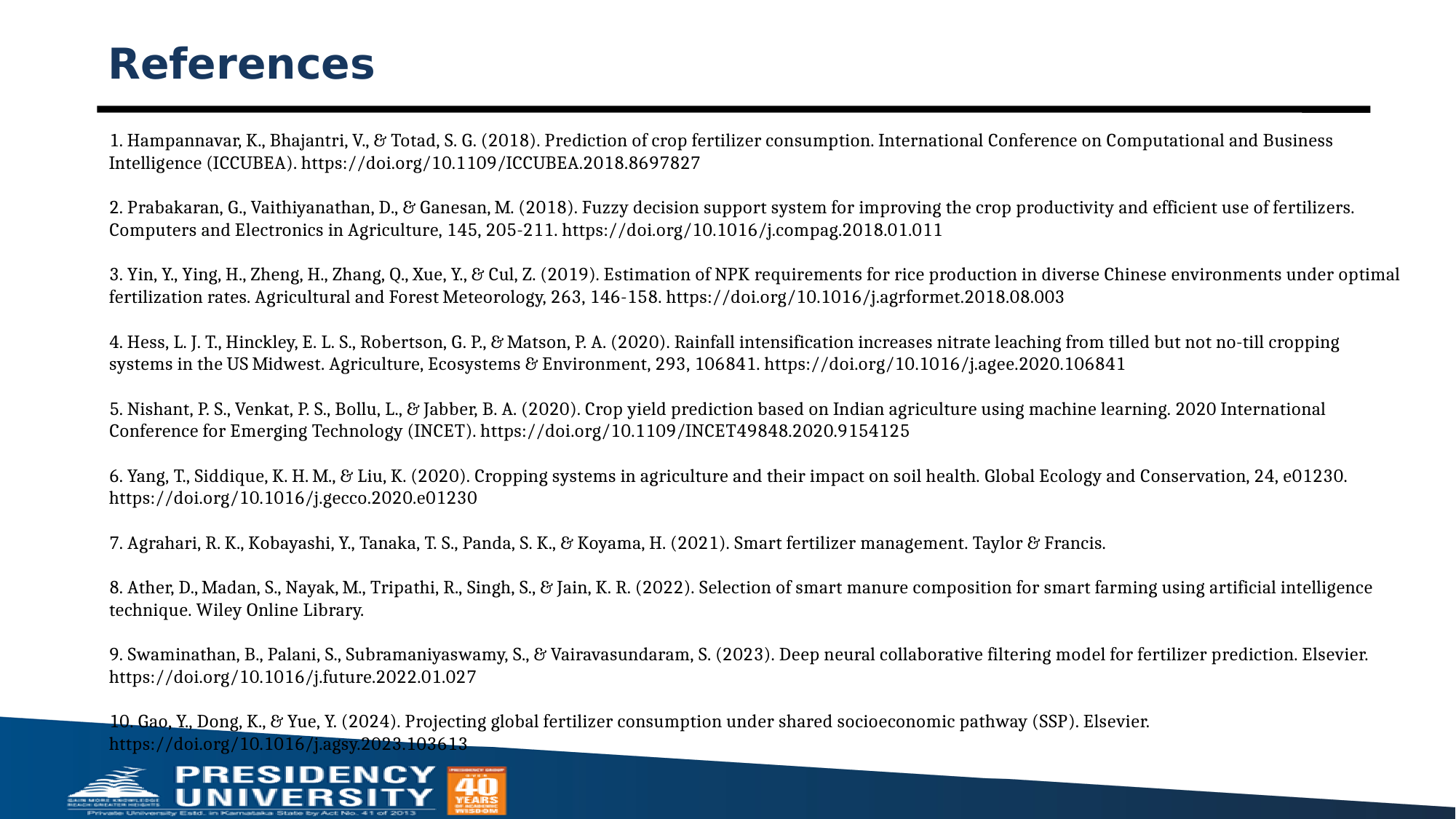

# References
1. Hampannavar, K., Bhajantri, V., & Totad, S. G. (2018). Prediction of crop fertilizer consumption. International Conference on Computational and Business Intelligence (ICCUBEA). https://doi.org/10.1109/ICCUBEA.2018.8697827

2. Prabakaran, G., Vaithiyanathan, D., & Ganesan, M. (2018). Fuzzy decision support system for improving the crop productivity and efficient use of fertilizers. Computers and Electronics in Agriculture, 145, 205-211. https://doi.org/10.1016/j.compag.2018.01.011

3. Yin, Y., Ying, H., Zheng, H., Zhang, Q., Xue, Y., & Cul, Z. (2019). Estimation of NPK requirements for rice production in diverse Chinese environments under optimal fertilization rates. Agricultural and Forest Meteorology, 263, 146-158. https://doi.org/10.1016/j.agrformet.2018.08.003

4. Hess, L. J. T., Hinckley, E. L. S., Robertson, G. P., & Matson, P. A. (2020). Rainfall intensification increases nitrate leaching from tilled but not no-till cropping systems in the US Midwest. Agriculture, Ecosystems & Environment, 293, 106841. https://doi.org/10.1016/j.agee.2020.106841

5. Nishant, P. S., Venkat, P. S., Bollu, L., & Jabber, B. A. (2020). Crop yield prediction based on Indian agriculture using machine learning. 2020 International Conference for Emerging Technology (INCET). https://doi.org/10.1109/INCET49848.2020.9154125

6. Yang, T., Siddique, K. H. M., & Liu, K. (2020). Cropping systems in agriculture and their impact on soil health. Global Ecology and Conservation, 24, e01230. https://doi.org/10.1016/j.gecco.2020.e01230

7. Agrahari, R. K., Kobayashi, Y., Tanaka, T. S., Panda, S. K., & Koyama, H. (2021). Smart fertilizer management. Taylor & Francis.

8. Ather, D., Madan, S., Nayak, M., Tripathi, R., Singh, S., & Jain, K. R. (2022). Selection of smart manure composition for smart farming using artificial intelligence technique. Wiley Online Library.

9. Swaminathan, B., Palani, S., Subramaniyaswamy, S., & Vairavasundaram, S. (2023). Deep neural collaborative filtering model for fertilizer prediction. Elsevier. https://doi.org/10.1016/j.future.2022.01.027

10. Gao, Y., Dong, K., & Yue, Y. (2024). Projecting global fertilizer consumption under shared socioeconomic pathway (SSP). Elsevier. https://doi.org/10.1016/j.agsy.2023.103613